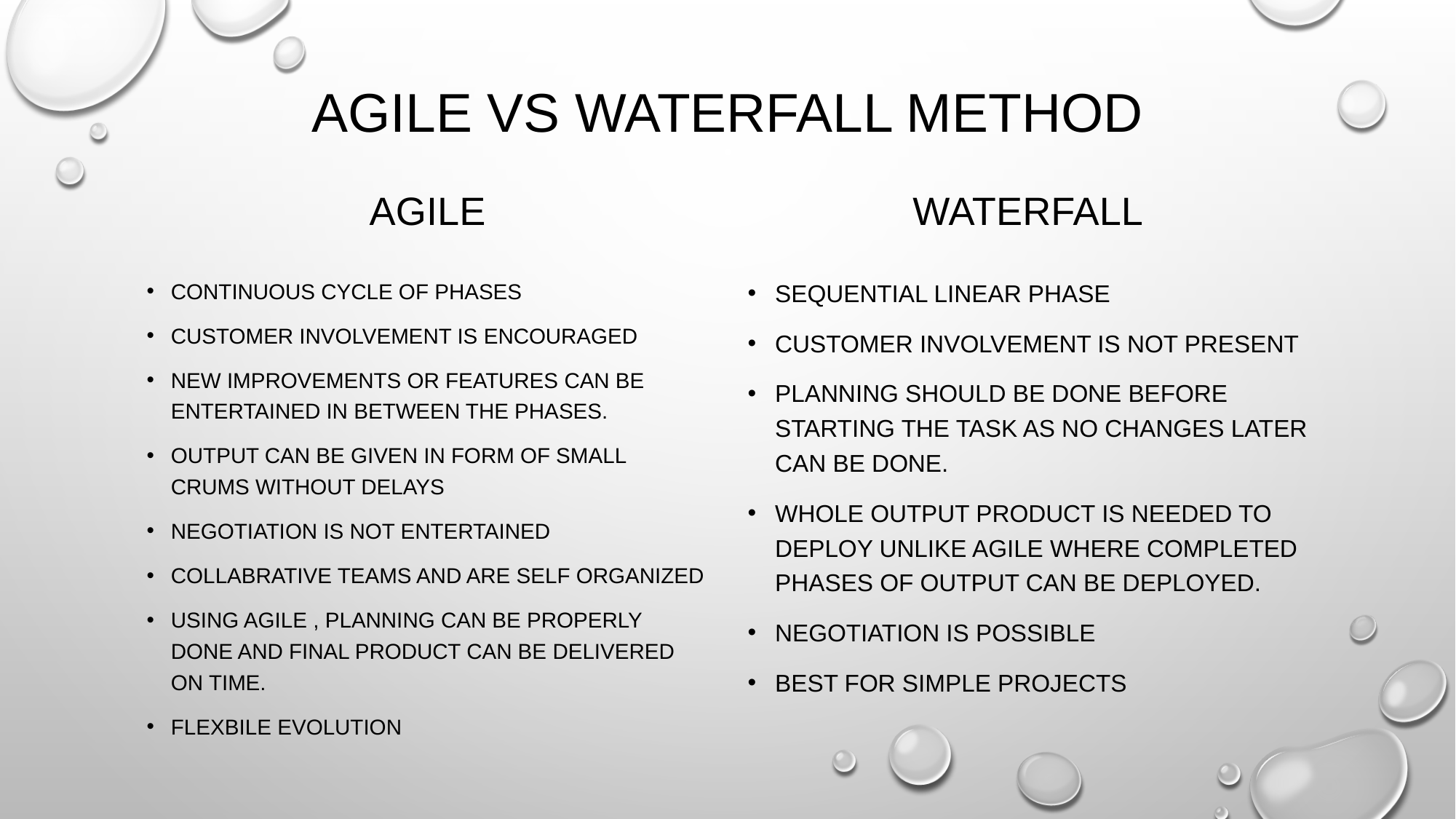

# AGILE VS WATERFALL METHOD
AGILE
WATERFALL
SEQUENTIAL LINEAR PHASE
CUSTOMER INVOLVEMENT IS NOT PRESENT
PLANNING SHOULD BE DONE BEFORE STARTING THE TASK AS NO CHANGES LATER CAN BE DONE.
WHOLE OUTPUT PRODUCT IS NEEDED TO DEPLOY UNLIKE AGILE WHERE COMPLETED PHASES OF OUTPUT CAN BE DEPLOYED.
NEGOTIATION IS POSSIBLE
BEST FOR SIMPLE PROJECTS

CONTINUOUS CYCLE OF PHASES
CUSTOMER INVOLVEMENT IS ENCOURAGED
NEW IMPROVEMENTS OR FEATURES CAN BE ENTERTAINED IN BETWEEN THE PHASES.
OUTPUT CAN BE GIVEN IN FORM OF SMALL CRUMS WITHOUT DELAYS
NEGOTIATION IS NOT ENTERTAINED
COLLABRATIVE TEAMS AND ARE SELF ORGANIZED
USING AGILE , PLANNING CAN BE PROPERLY DONE AND FINAL PRODUCT CAN BE DELIVERED ON TIME.
FLEXBILE EVOLUTION